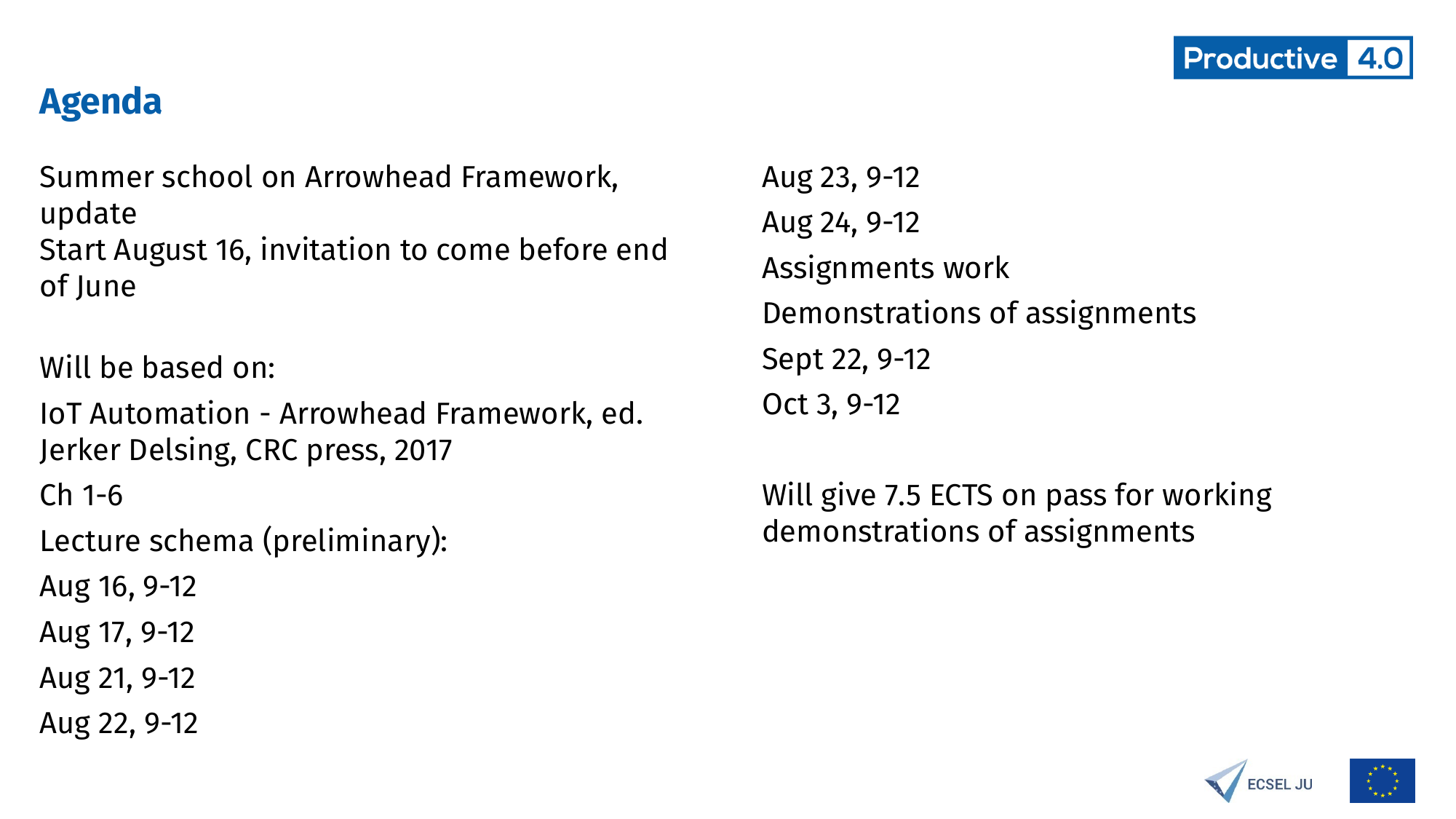

# Agenda
Summer school on Arrowhead Framework, update
Start August 16, invitation to come before end of June
Will be based on:
IoT Automation - Arrowhead Framework, ed. Jerker Delsing, CRC press, 2017
Ch 1-6
Lecture schema (preliminary):
Aug 16, 9-12
Aug 17, 9-12
Aug 21, 9-12
Aug 22, 9-12
Aug 23, 9-12
Aug 24, 9-12
Assignments work
Demonstrations of assignments
Sept 22, 9-12
Oct 3, 9-12

Will give 7.5 ECTS on pass for working demonstrations of assignments
6